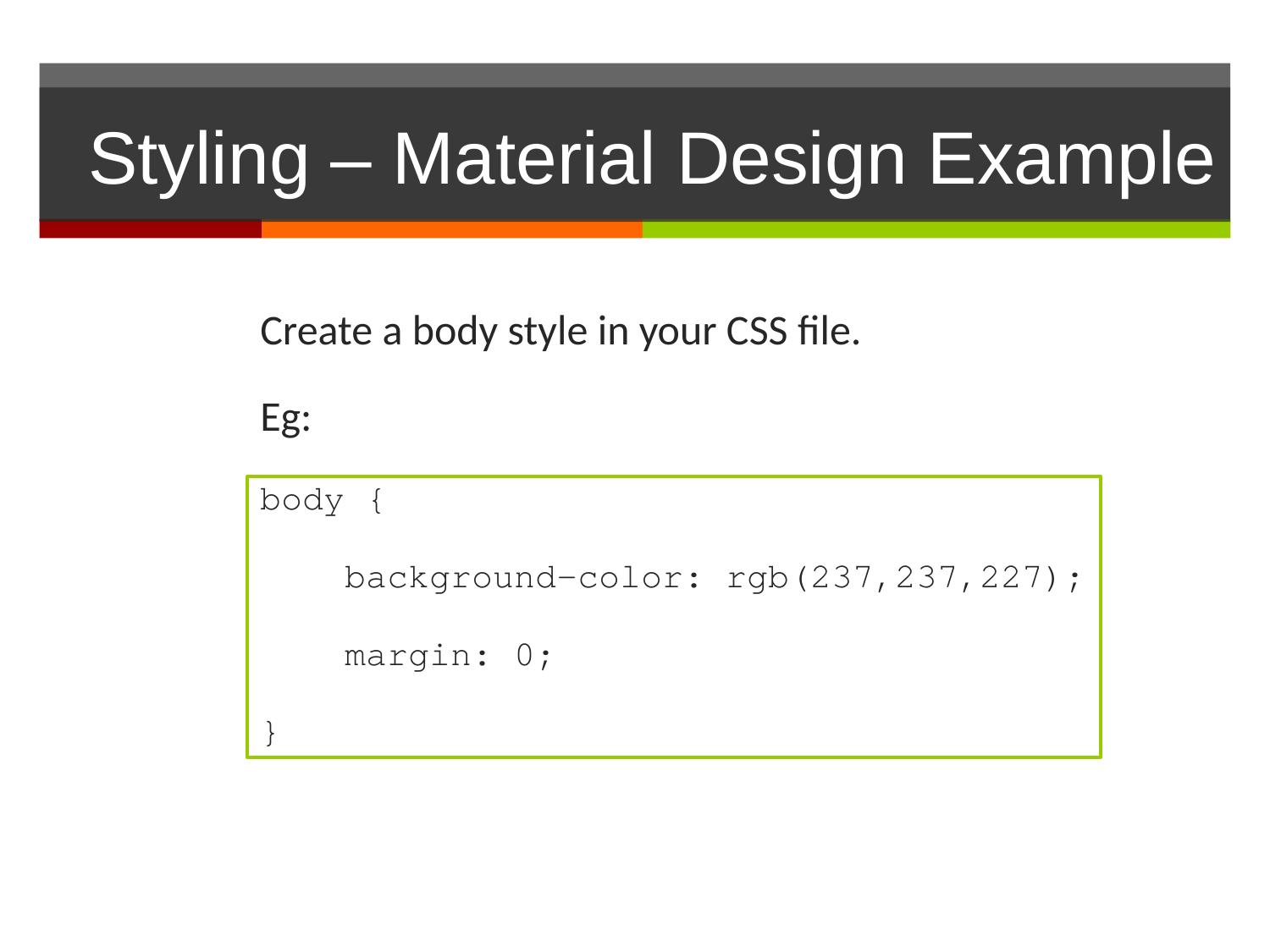

# Styling – Material Design Example
Create a body style in your CSS file.
Eg:
body {
    background-color: rgb(237,237,227);
    margin: 0;
}